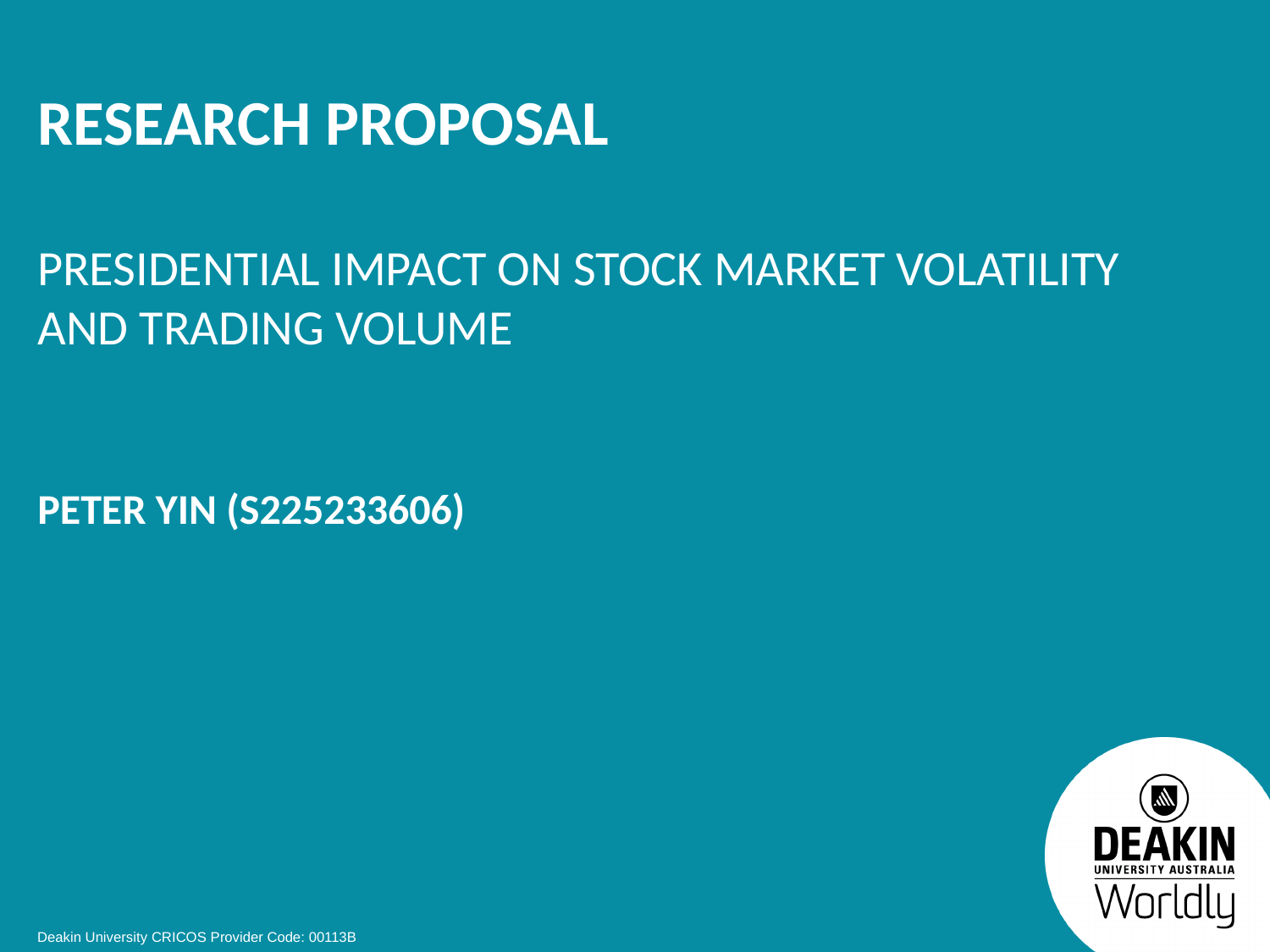

Research proposal

Presidential Impact on Stock Market Volatility and Trading Volume

Peter yin (S225233606)